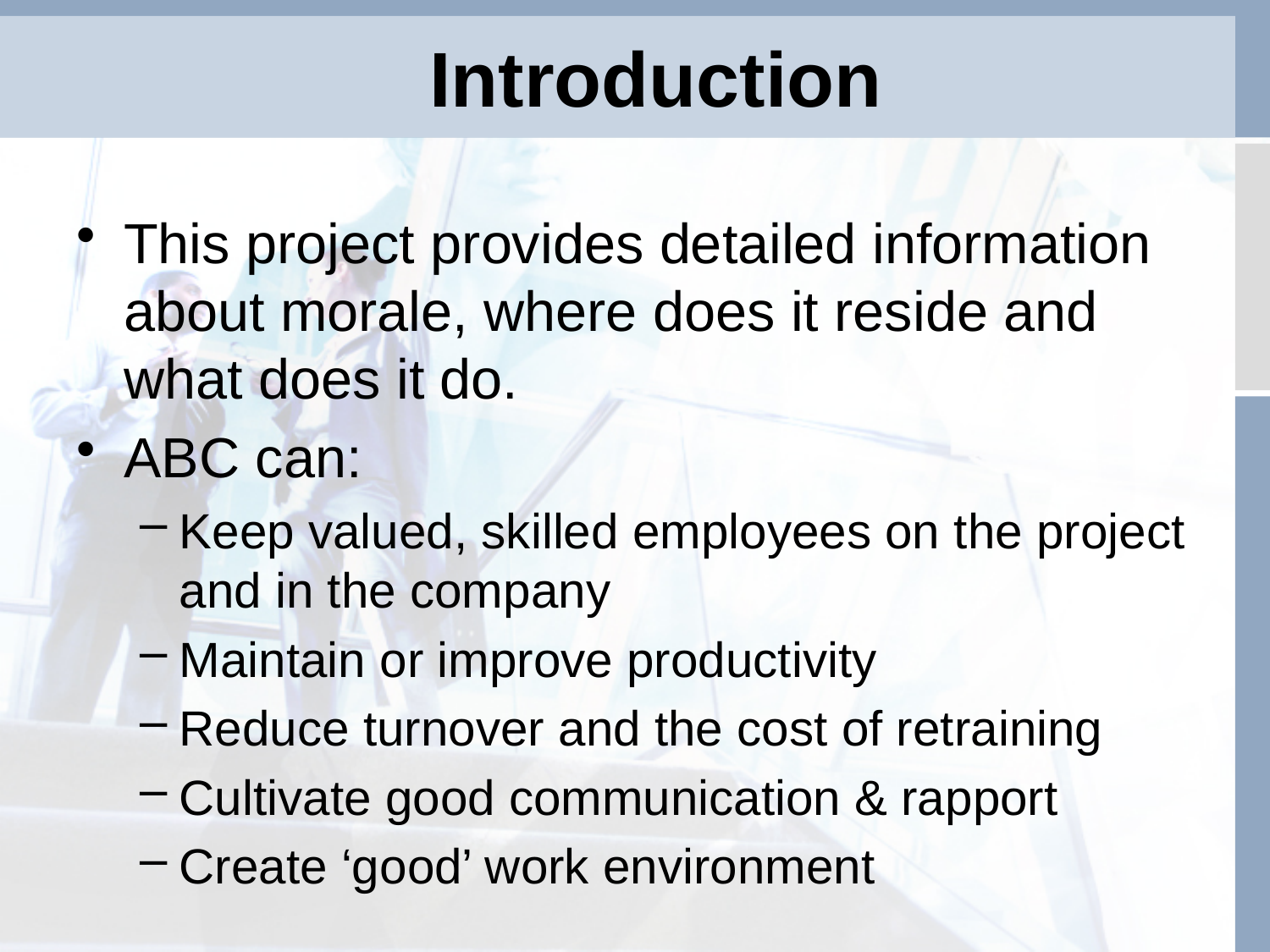

Introduction
This project provides detailed information about morale, where does it reside and what does it do.
ABC can:
Keep valued, skilled employees on the project and in the company
Maintain or improve productivity
Reduce turnover and the cost of retraining
Cultivate good communication & rapport
Create ‘good’ work environment